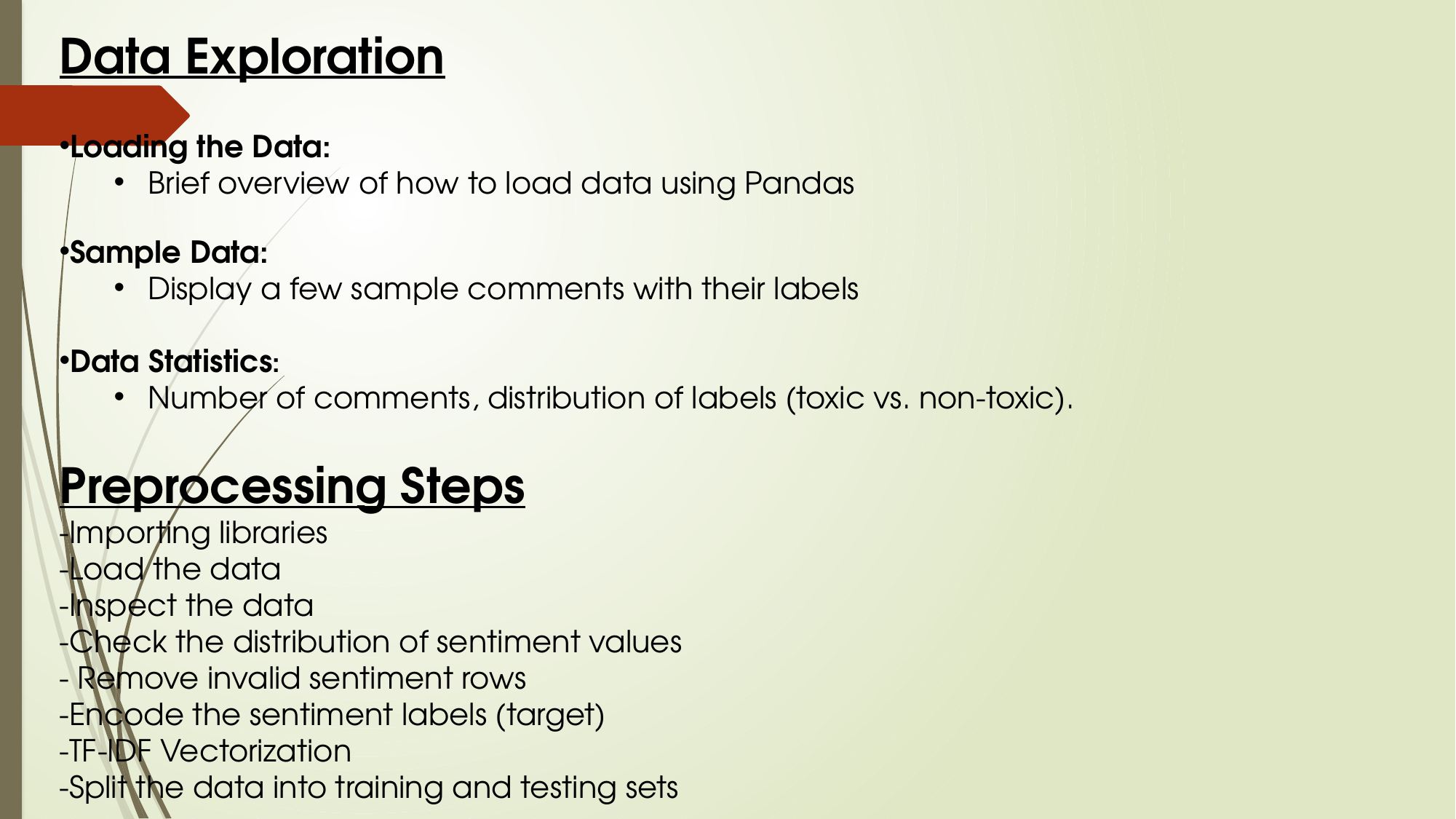

Data Exploration

Loading the Data:
Brief overview of how to load data using Pandas

Sample Data:
Display a few sample comments with their labels

Data Statistics:
Number of comments, distribution of labels (toxic vs. non-toxic).
Preprocessing Steps
-Importing libraries
-Load the data
-Inspect the data
-Check the distribution of sentiment values
- Remove invalid sentiment rows
-Encode the sentiment labels (target)
-TF-IDF Vectorization
-Split the data into training and testing sets